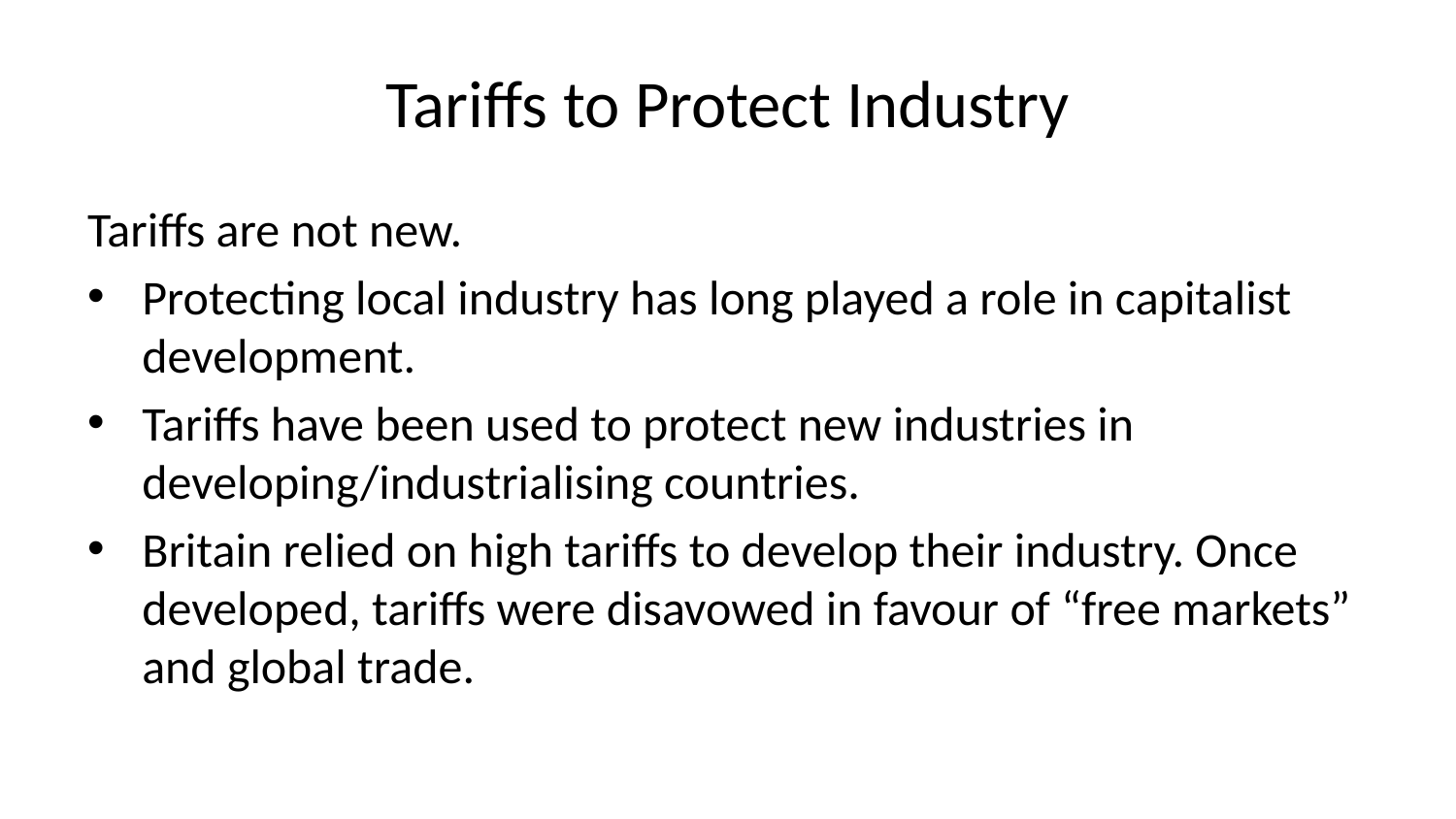

# Tariffs to Protect Industry
Tariffs are not new.
Protecting local industry has long played a role in capitalist development.
Tariffs have been used to protect new industries in developing/industrialising countries.
Britain relied on high tariffs to develop their industry. Once developed, tariffs were disavowed in favour of “free markets” and global trade.